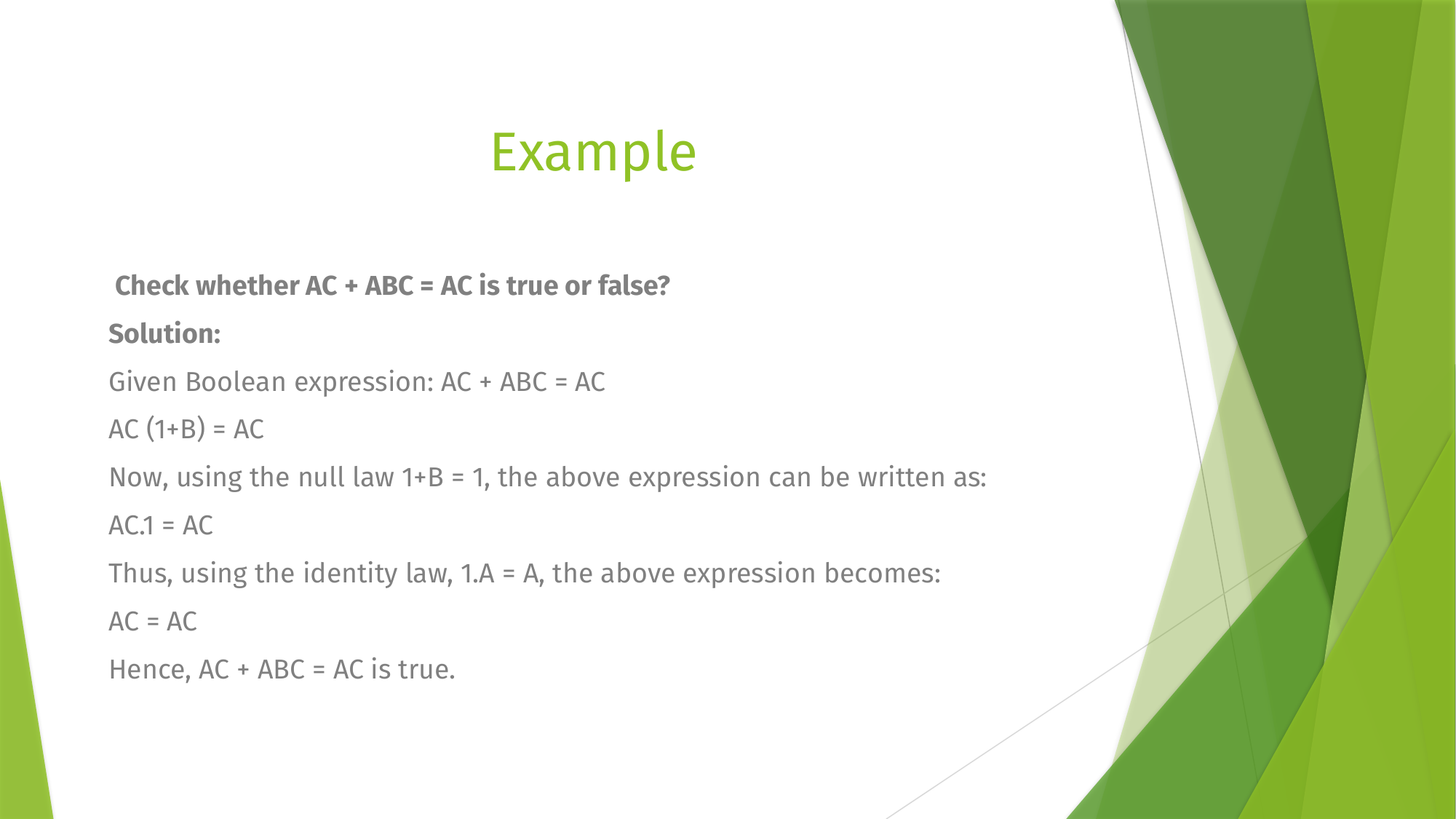

# Example
 Check whether AC + ABC = AC is true or false?
Solution:
Given Boolean expression: AC + ABC = AC
AC (1+B) = AC
Now, using the null law 1+B = 1, the above expression can be written as:
AC.1 = AC
Thus, using the identity law, 1.A = A, the above expression becomes:
AC = AC
Hence, AC + ABC = AC is true.